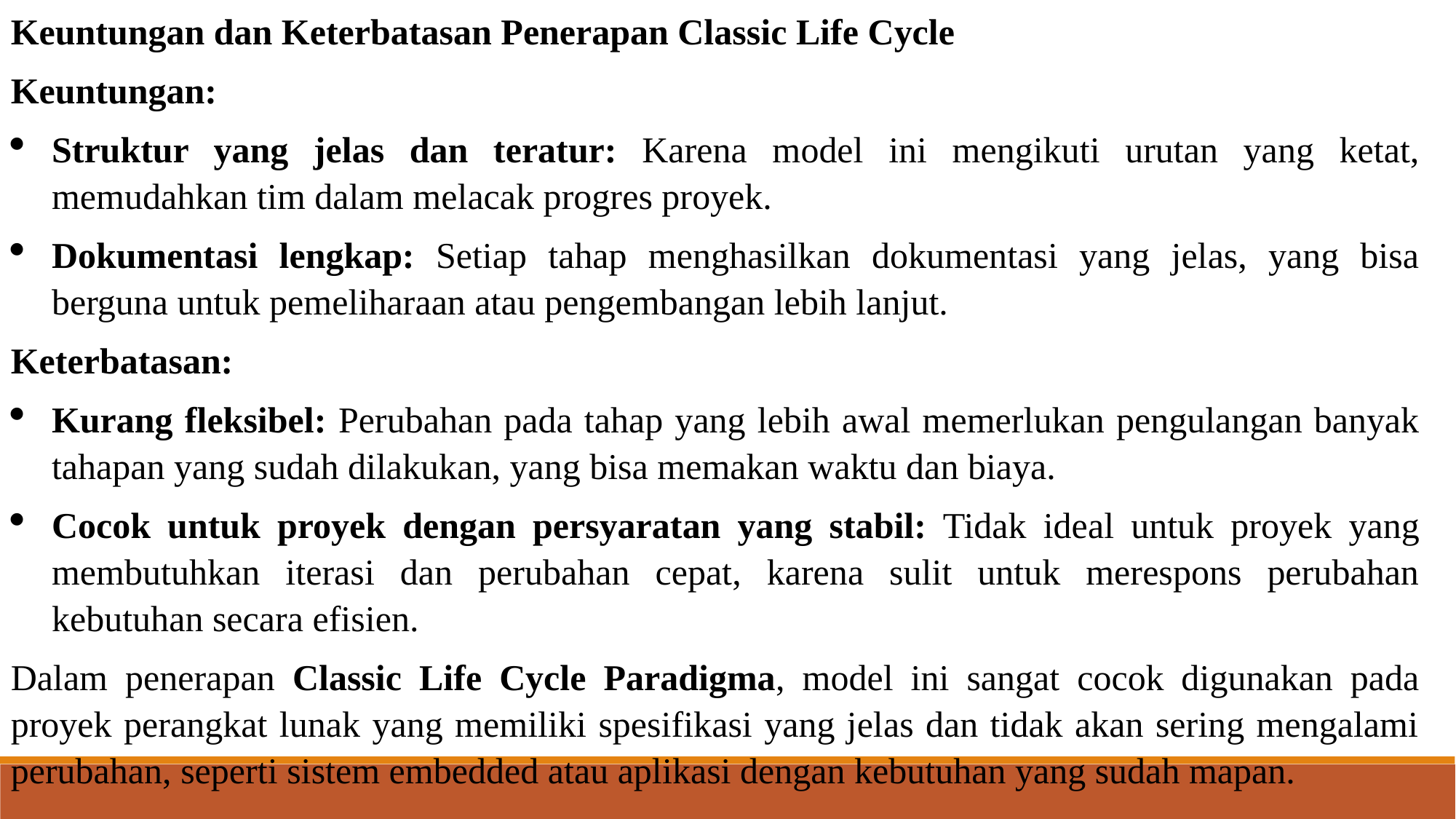

Keuntungan dan Keterbatasan Penerapan Classic Life Cycle
Keuntungan:
Struktur yang jelas dan teratur: Karena model ini mengikuti urutan yang ketat, memudahkan tim dalam melacak progres proyek.
Dokumentasi lengkap: Setiap tahap menghasilkan dokumentasi yang jelas, yang bisa berguna untuk pemeliharaan atau pengembangan lebih lanjut.
Keterbatasan:
Kurang fleksibel: Perubahan pada tahap yang lebih awal memerlukan pengulangan banyak tahapan yang sudah dilakukan, yang bisa memakan waktu dan biaya.
Cocok untuk proyek dengan persyaratan yang stabil: Tidak ideal untuk proyek yang membutuhkan iterasi dan perubahan cepat, karena sulit untuk merespons perubahan kebutuhan secara efisien.
Dalam penerapan Classic Life Cycle Paradigma, model ini sangat cocok digunakan pada proyek perangkat lunak yang memiliki spesifikasi yang jelas dan tidak akan sering mengalami perubahan, seperti sistem embedded atau aplikasi dengan kebutuhan yang sudah mapan.